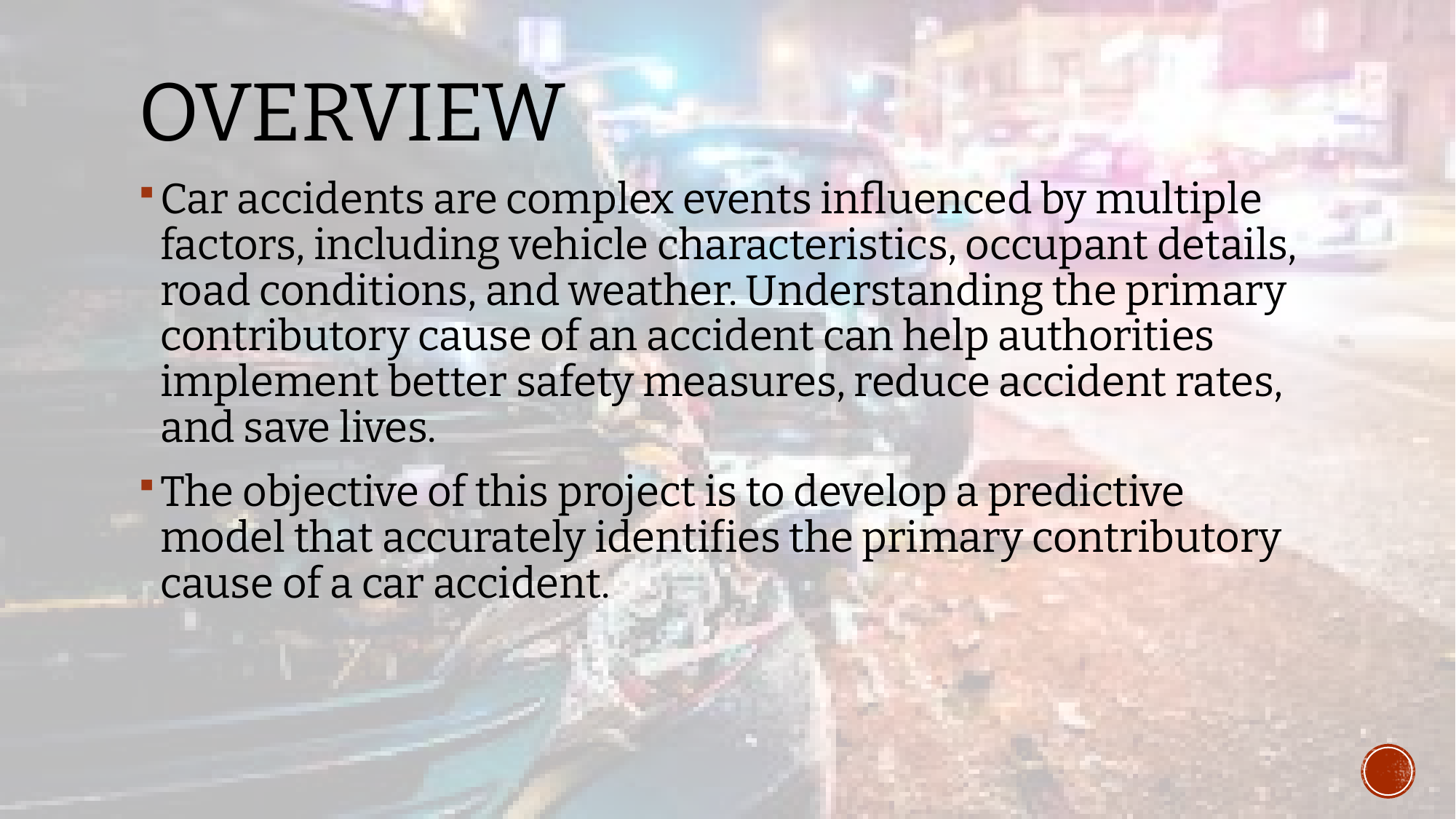

# Overview
Car accidents are complex events influenced by multiple factors, including vehicle characteristics, occupant details, road conditions, and weather. Understanding the primary contributory cause of an accident can help authorities implement better safety measures, reduce accident rates, and save lives.
The objective of this project is to develop a predictive model that accurately identifies the primary contributory cause of a car accident.